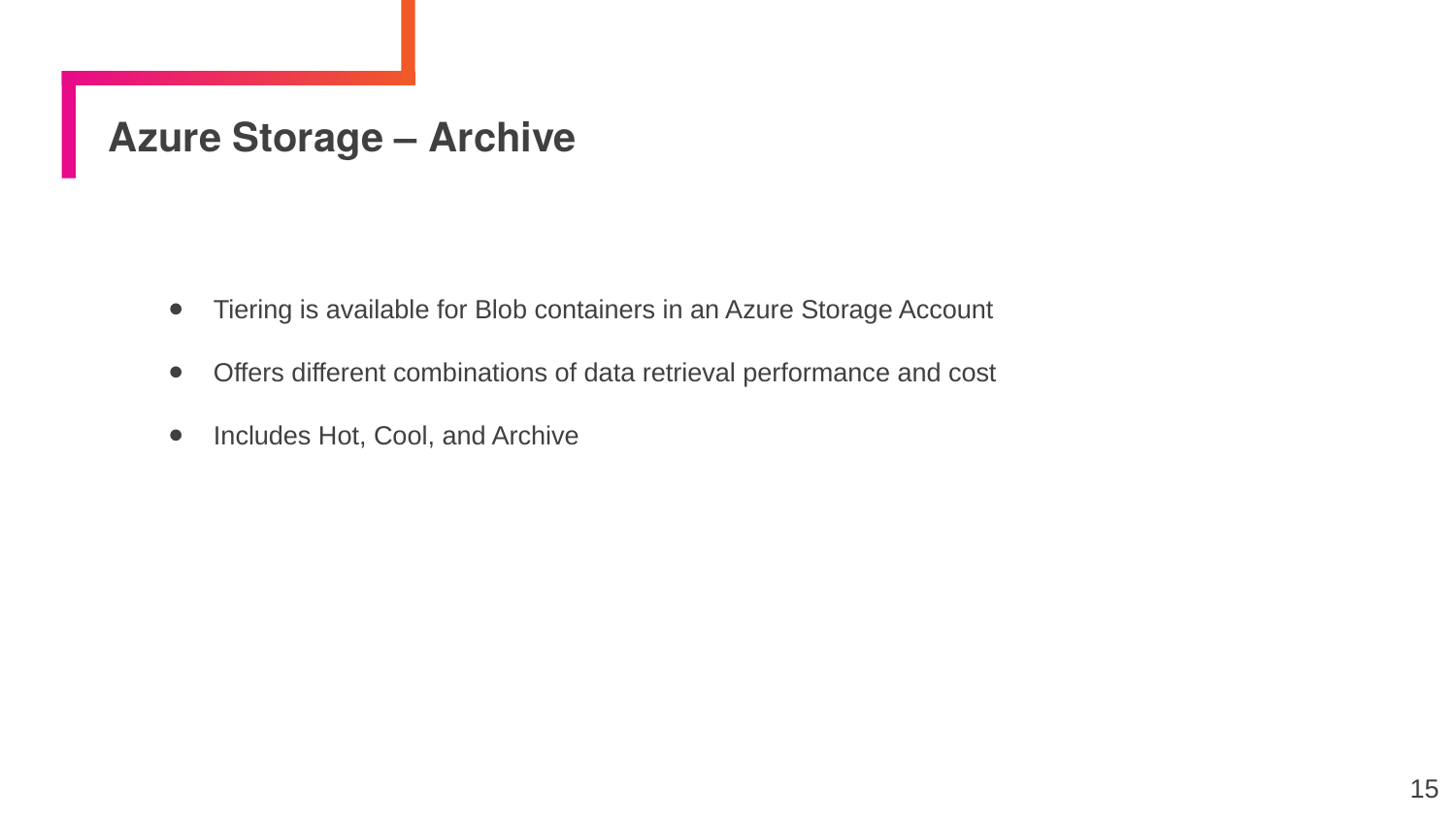

# Azure Storage – Archive
Tiering is available for Blob containers in an Azure Storage Account

Offers different combinations of data retrieval performance and cost

Includes Hot, Cool, and Archive
15